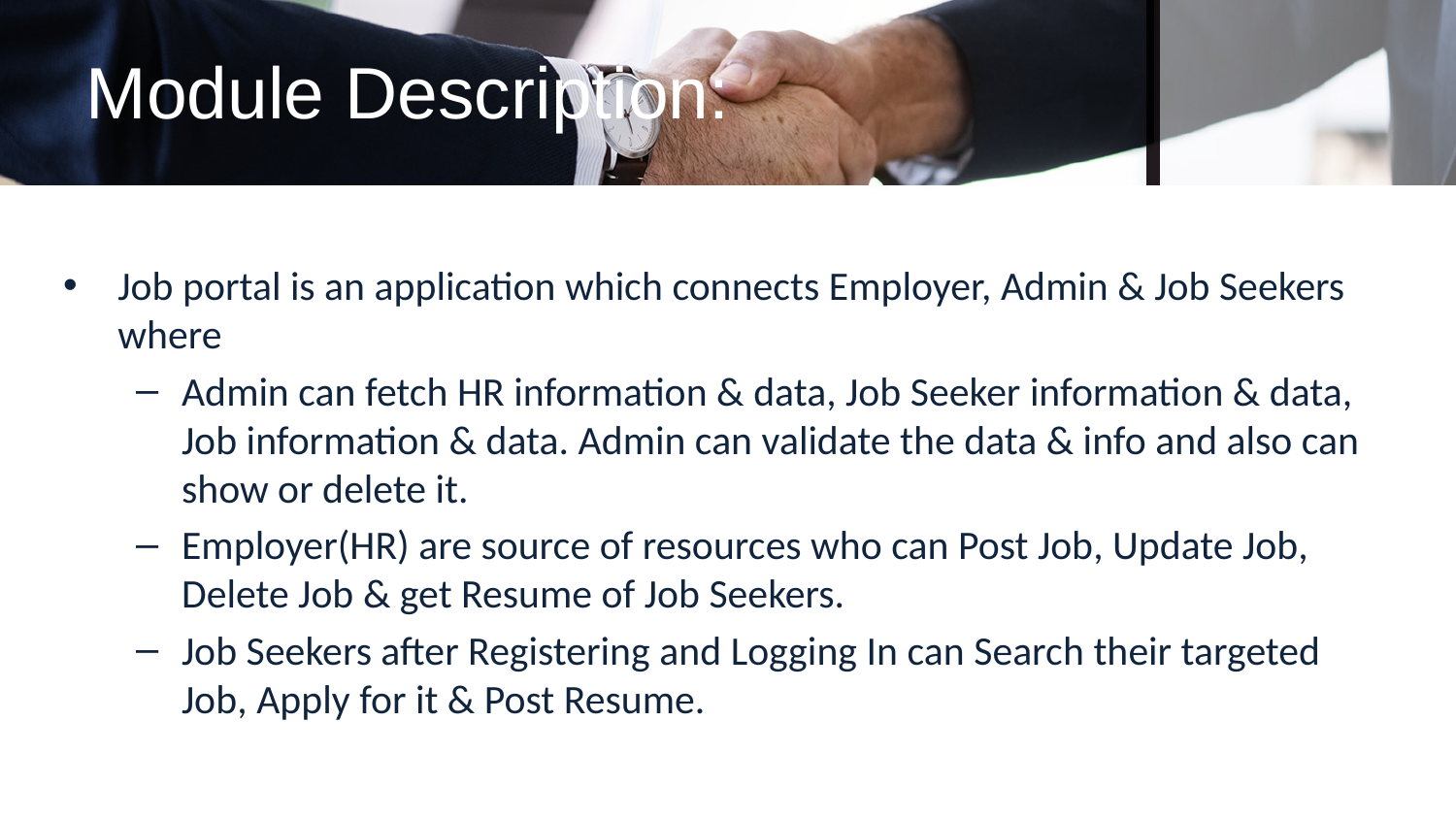

# Module Description:

Job portal is an application which connects Employer, Admin & Job Seekers where
Admin can fetch HR information & data, Job Seeker information & data, Job information & data. Admin can validate the data & info and also can show or delete it.
Employer(HR) are source of resources who can Post Job, Update Job, Delete Job & get Resume of Job Seekers.
Job Seekers after Registering and Logging In can Search their targeted Job, Apply for it & Post Resume.